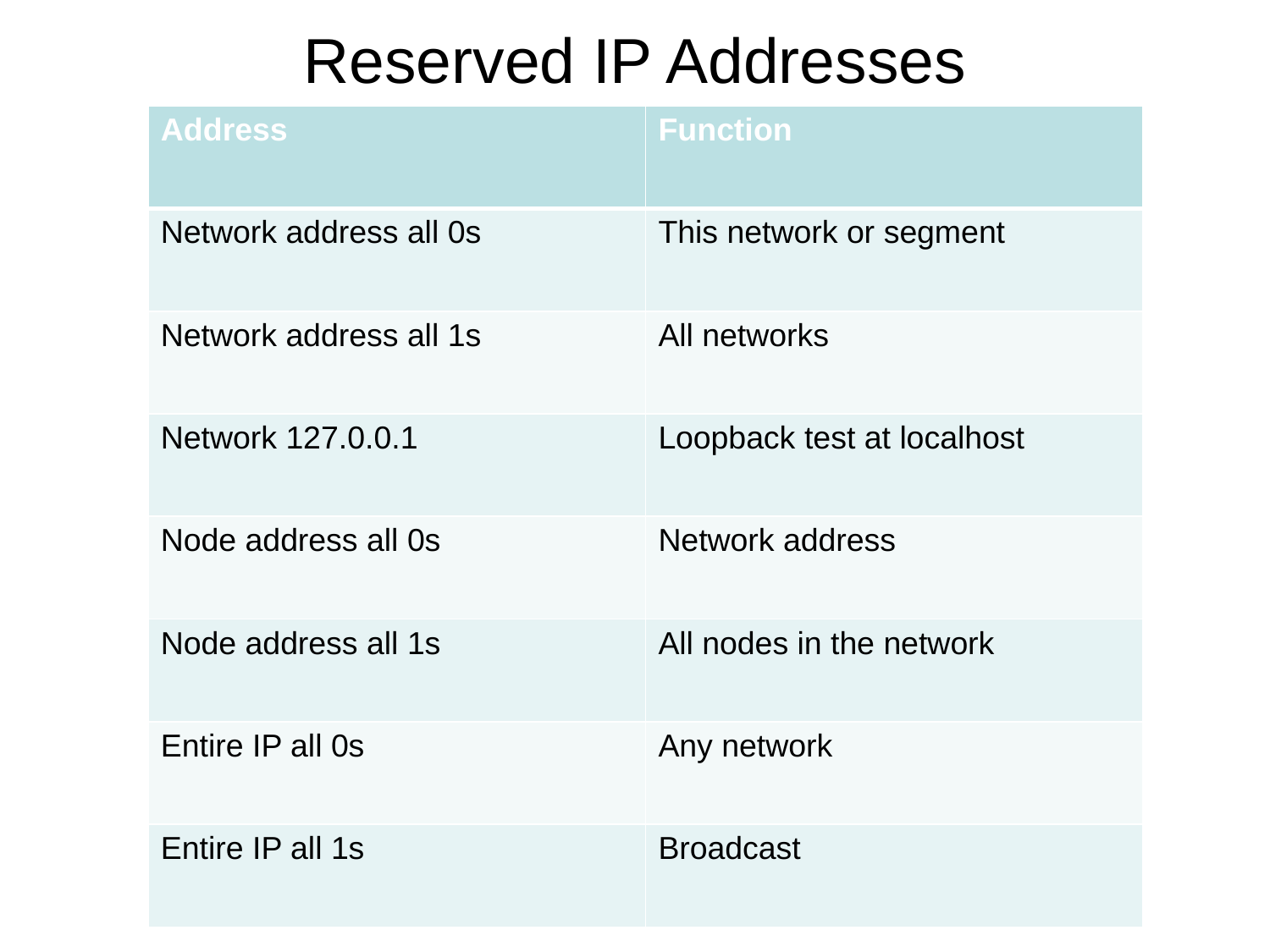

# Reserved IP Addresses
| Address | Function |
| --- | --- |
| Network address all 0s | This network or segment |
| Network address all 1s | All networks |
| Network 127.0.0.1 | Loopback test at localhost |
| Node address all 0s | Network address |
| Node address all 1s | All nodes in the network |
| Entire IP all 0s | Any network |
| Entire IP all 1s | Broadcast |